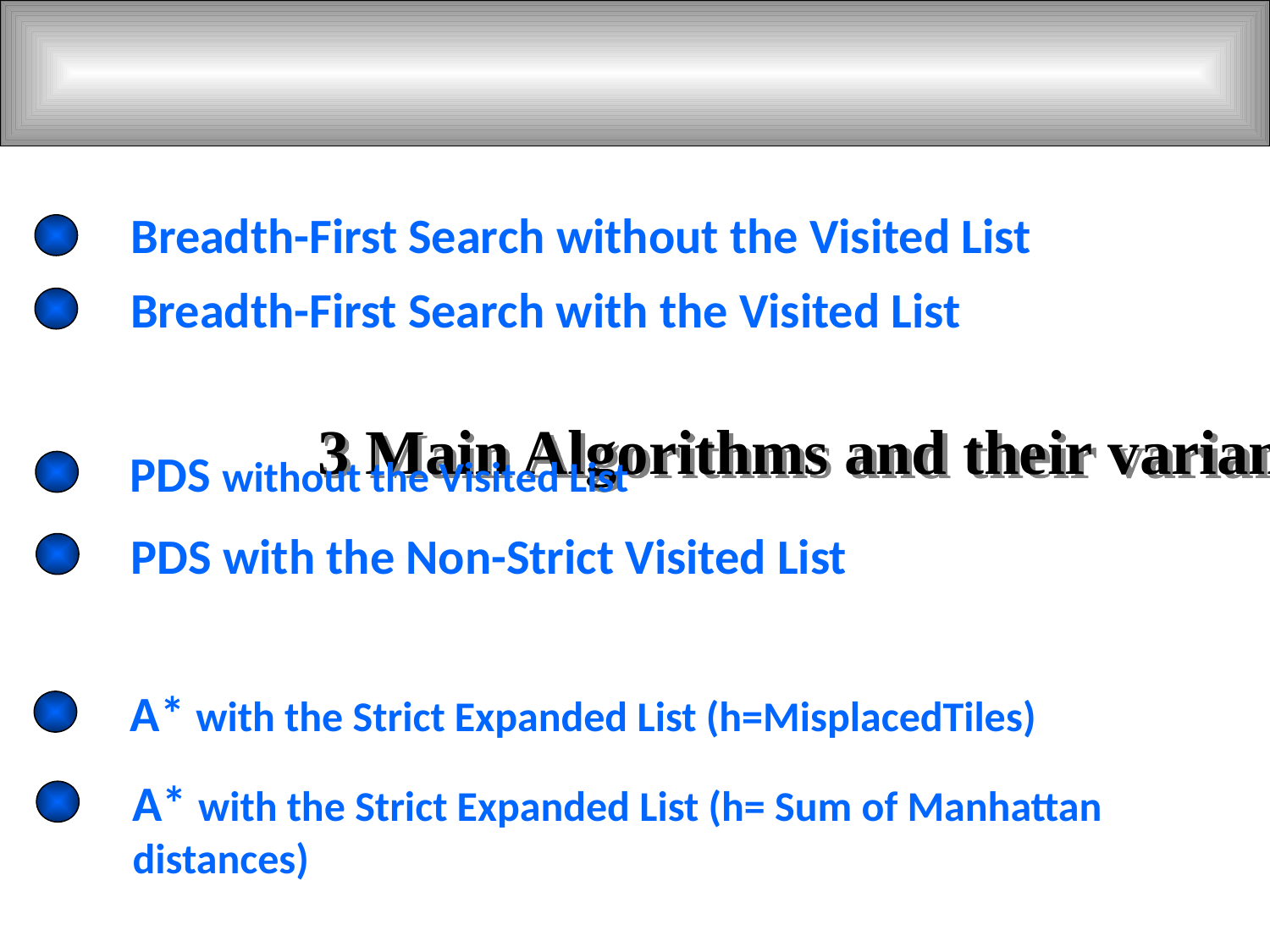

Breadth-First Search without the Visited List

Breadth-First Search with the Visited List

# 3 Main Algorithms and their variants
PDS without the Visited List

PDS with the Non-Strict Visited List

A* with the Strict Expanded List (h=MisplacedTiles)

A* with the Strict Expanded List (h= Sum of Manhattan distances)